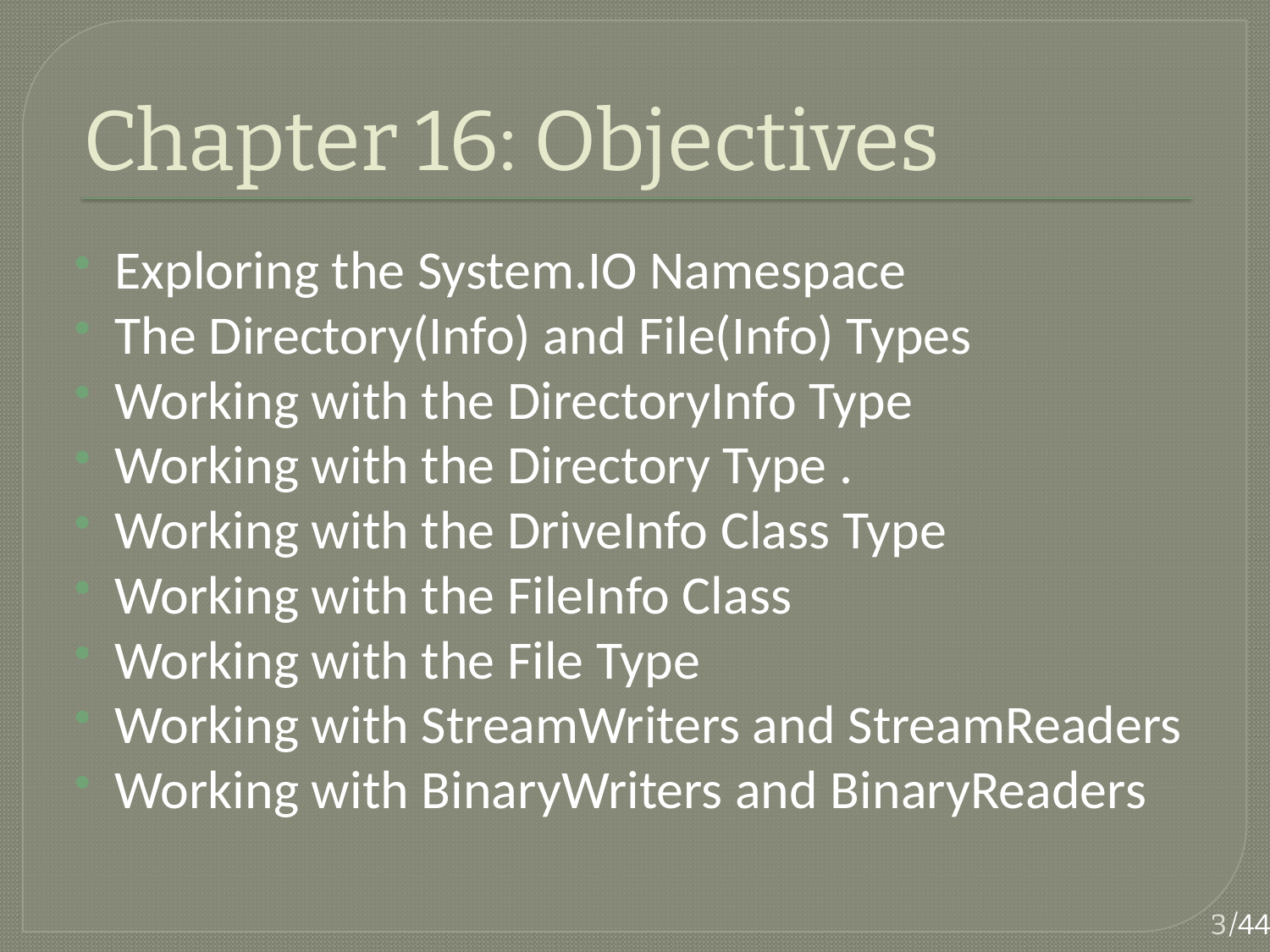

# Chapter 16: Objectives
Exploring the System.IO Namespace
The Directory(Info) and File(Info) Types
Working with the DirectoryInfo Type
Working with the Directory Type .
Working with the DriveInfo Class Type
Working with the FileInfo Class
Working with the File Type
Working with StreamWriters and StreamReaders
Working with BinaryWriters and BinaryReaders

3